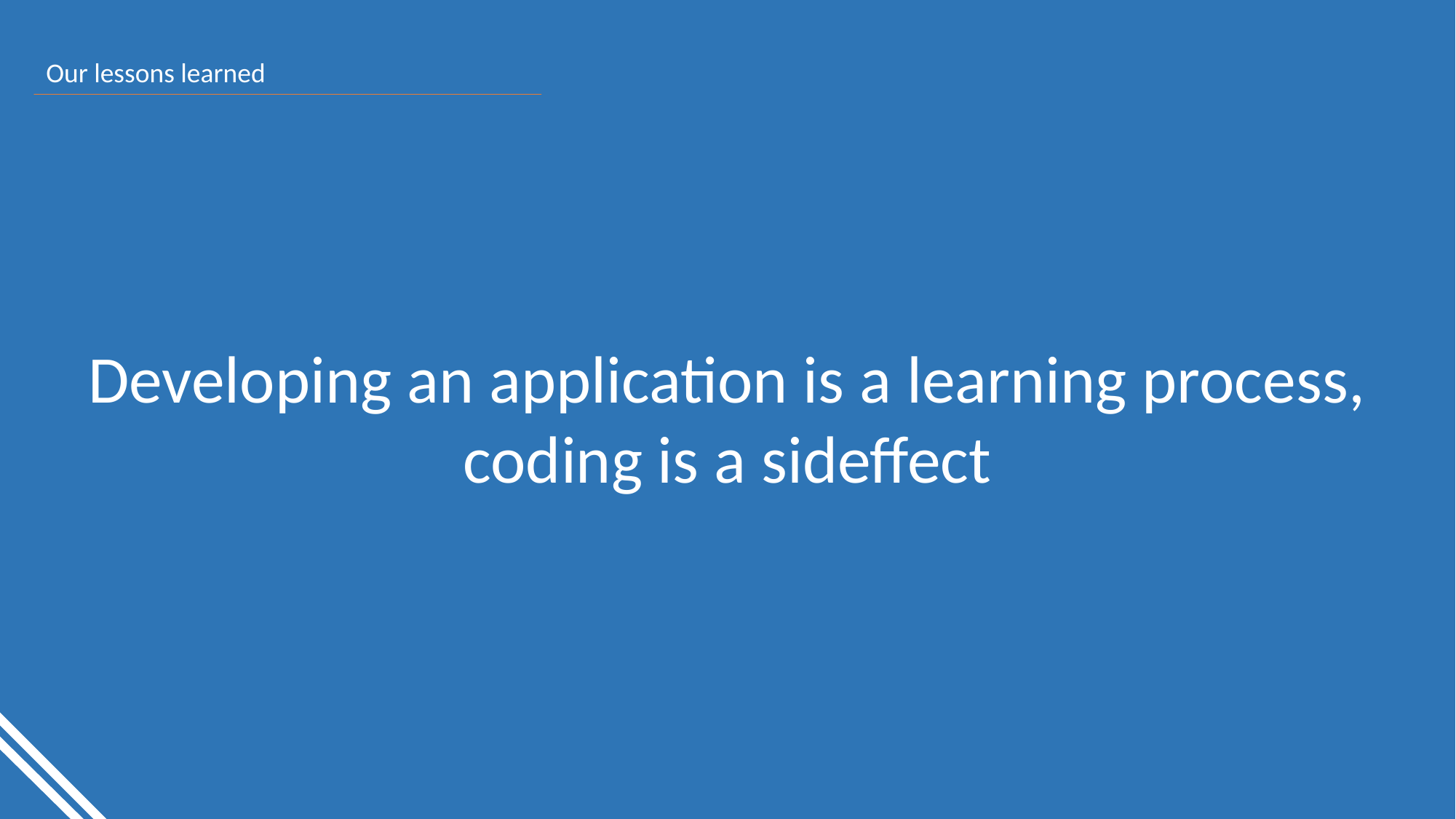

Our lessons learned
Developing an application is a learning process, coding is a sideffect